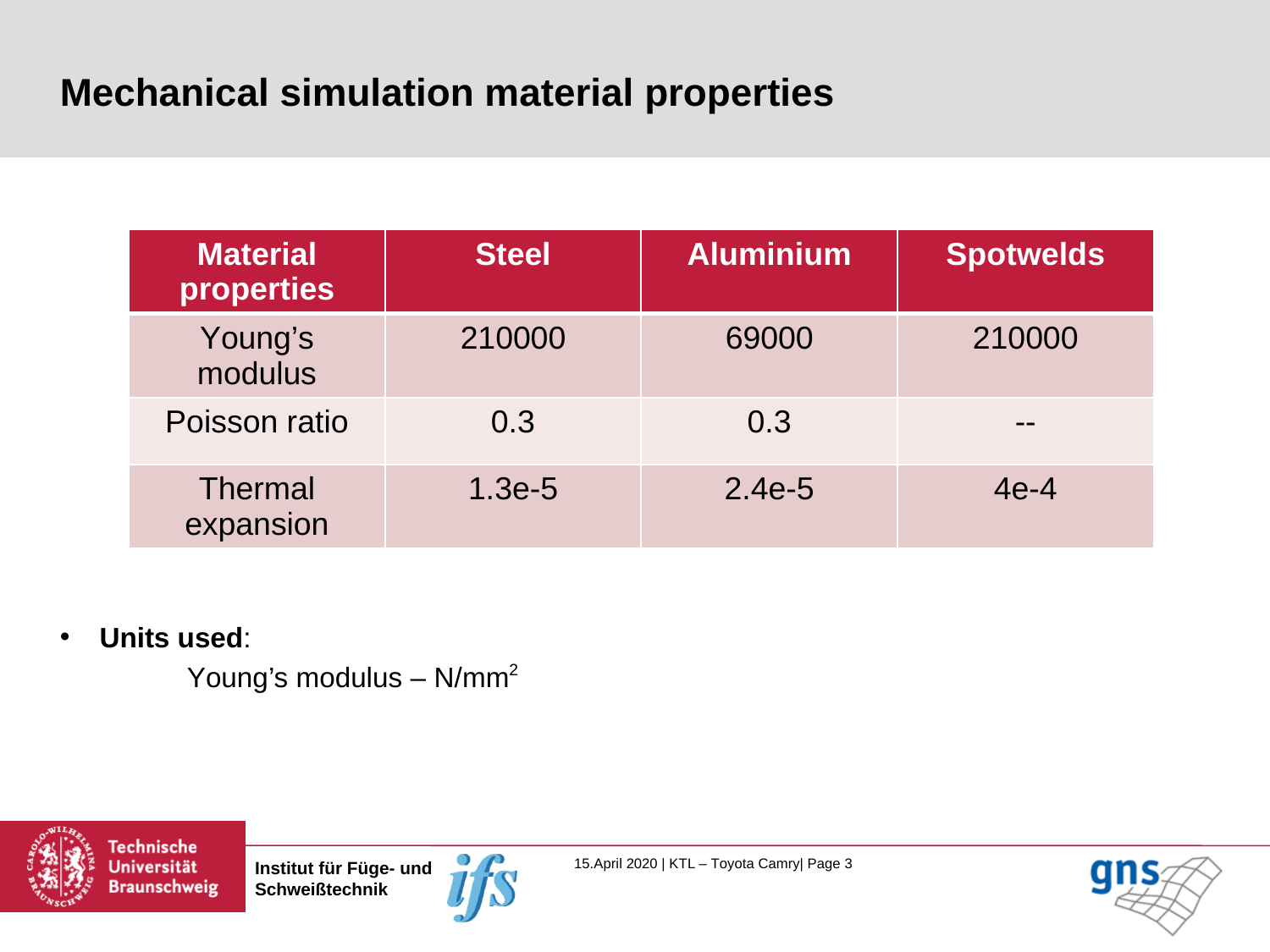

# Mechanical simulation material properties

Units used:
	Young’s modulus – N/mm2
| Material properties | Steel | Aluminium | Spotwelds |
| --- | --- | --- | --- |
| Young’s modulus | 210000 | 69000 | 210000 |
| Poisson ratio | 0.3 | 0.3 | -- |
| Thermal expansion | 1.3e-5 | 2.4e-5 | 4e-4 |